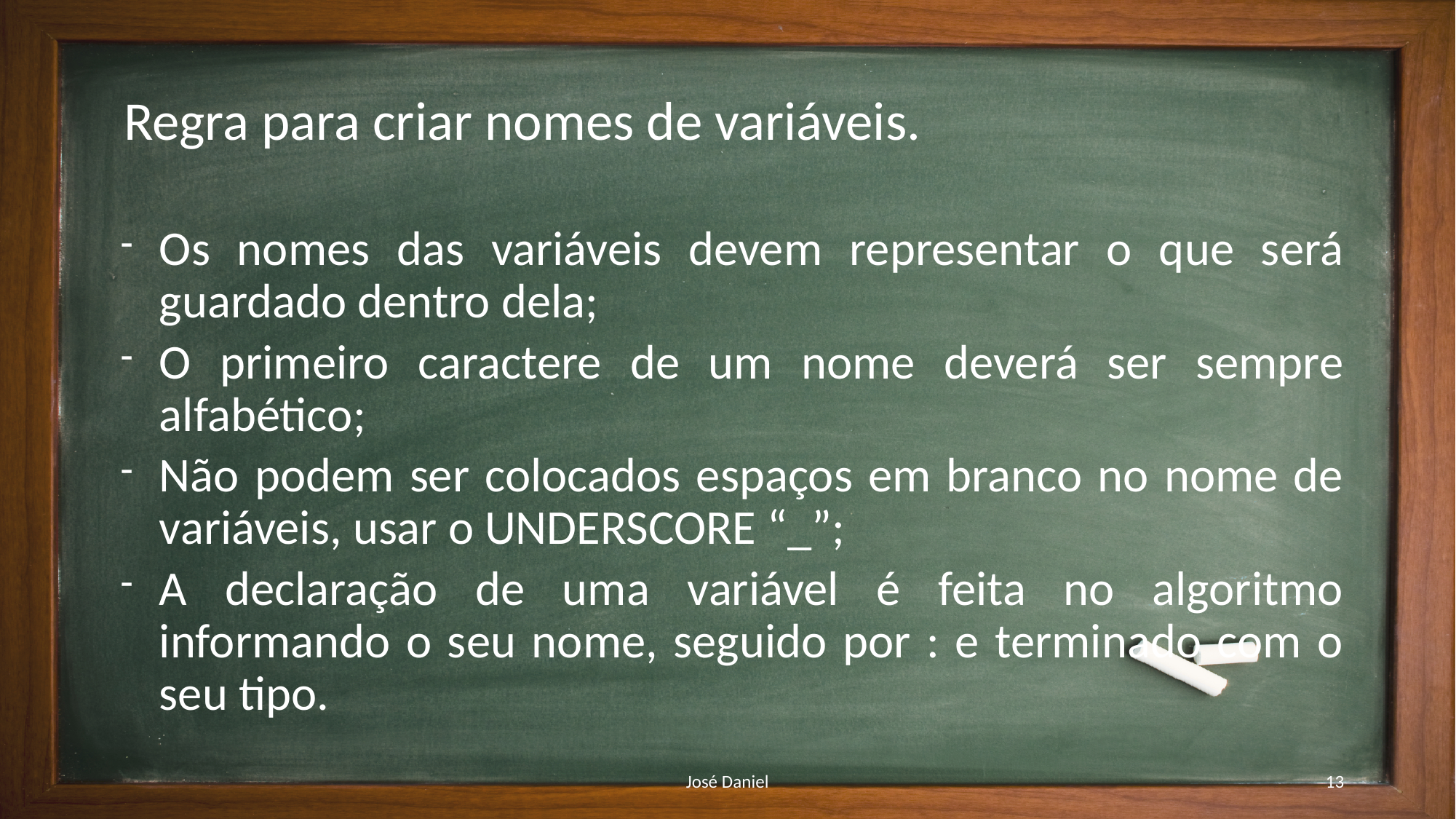

# Regra para criar nomes de variáveis.
Os nomes das variáveis devem representar o que será guardado dentro dela;
O primeiro caractere de um nome deverá ser sempre alfabético;
Não podem ser colocados espaços em branco no nome de variáveis, usar o UNDERSCORE “_”;
A declaração de uma variável é feita no algoritmo informando o seu nome, seguido por : e terminado com o seu tipo.
José Daniel
13